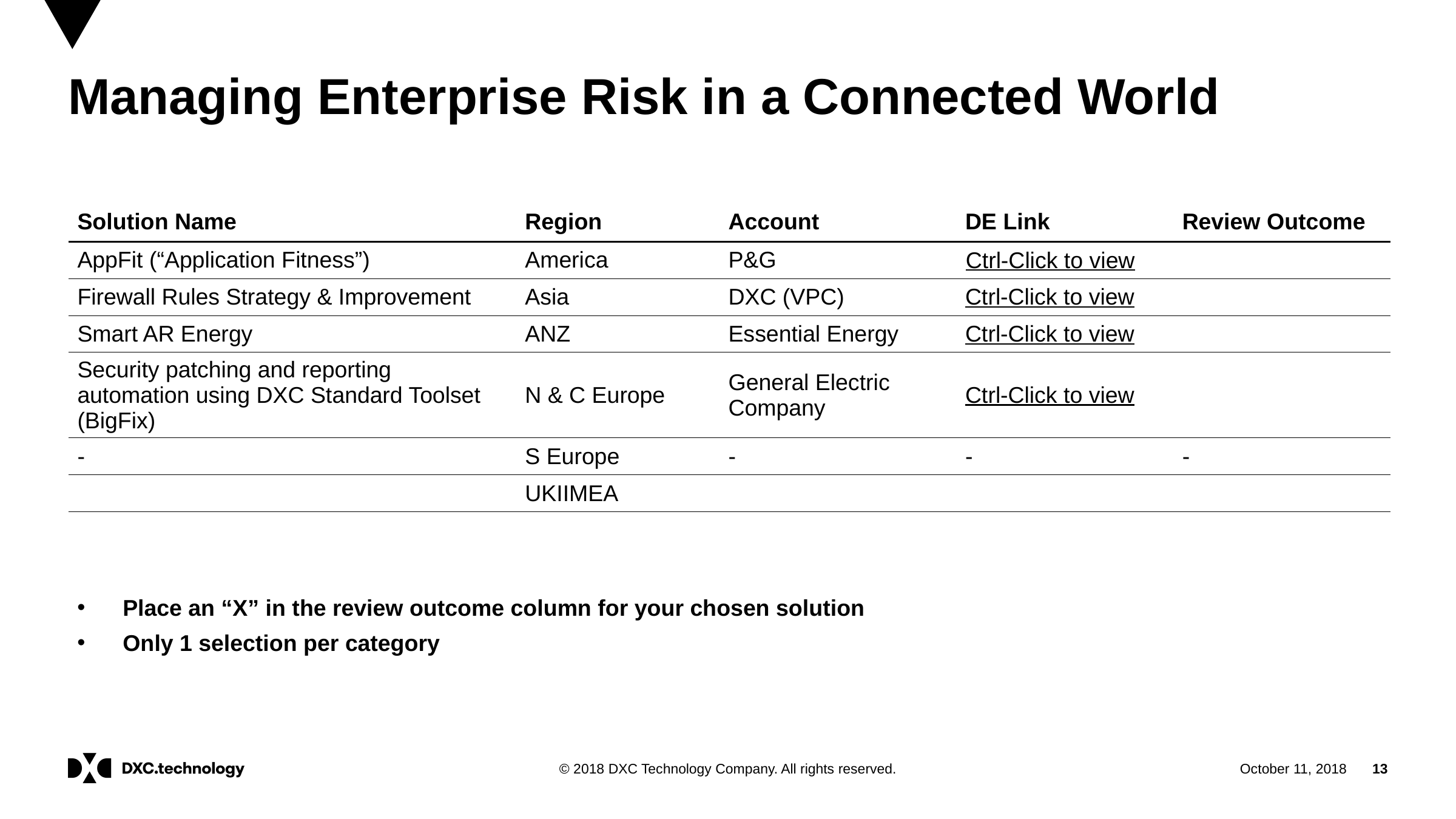

# Managing Enterprise Risk in a Connected World
| Solution Name | Region | Account | DE Link | Review Outcome |
| --- | --- | --- | --- | --- |
| AppFit (“Application Fitness”) | America | P&G | Ctrl-Click to view |  |
| Firewall Rules Strategy & Improvement | Asia | DXC (VPC) | Ctrl-Click to view |  |
| Smart AR Energy | ANZ | Essential Energy | Ctrl-Click to view |  |
| Security patching and reporting automation using DXC Standard Toolset (BigFix) | N & C Europe | General Electric Company | Ctrl-Click to view |  |
| - | S Europe | - | - | - |
|  | UKIIMEA |  |  |  |
Place an “X” in the review outcome column for your chosen solution
Only 1 selection per category